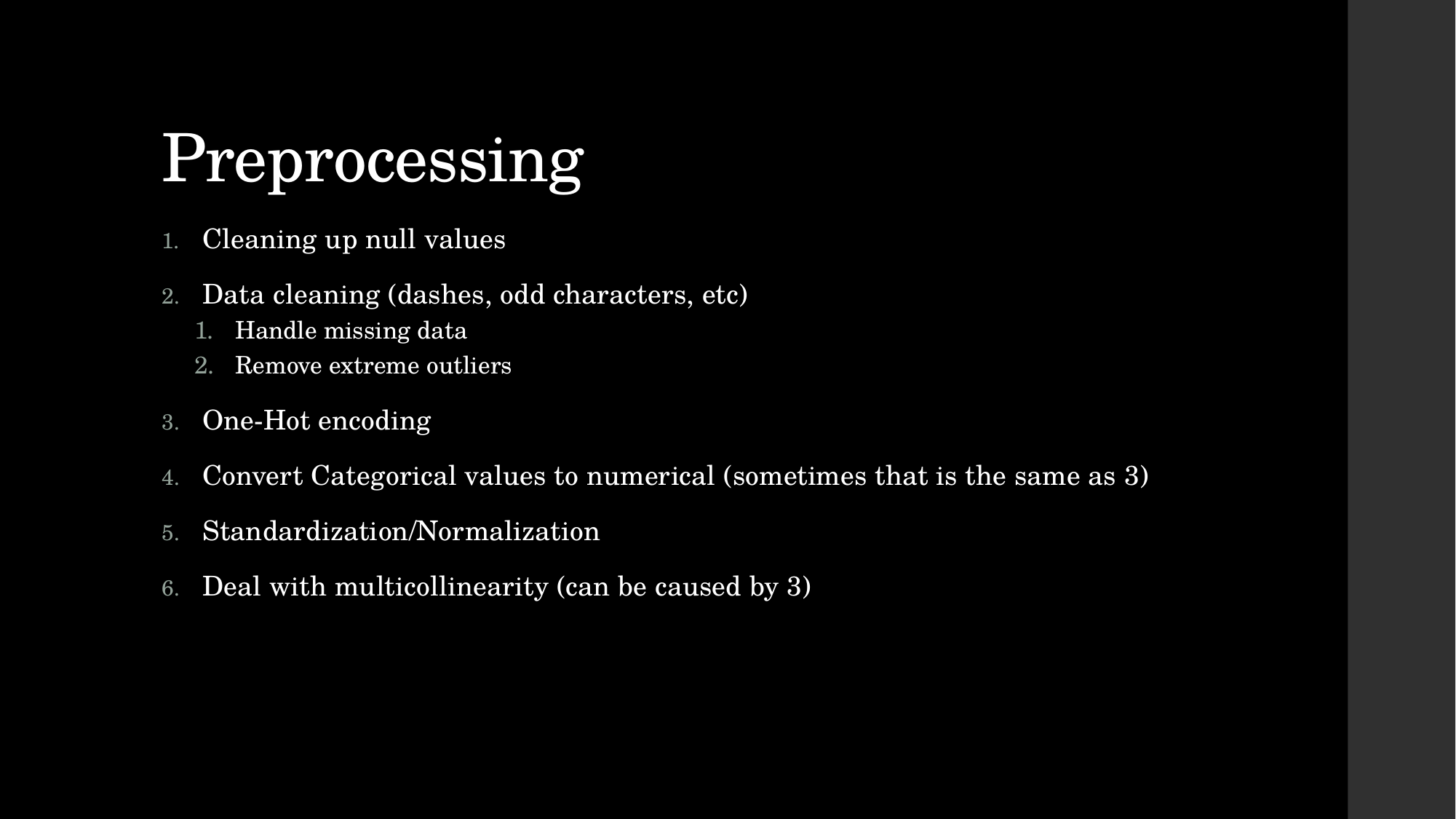

# Preprocessing
Cleaning up null values
Data cleaning (dashes, odd characters, etc)
Handle missing data
Remove extreme outliers
One-Hot encoding
Convert Categorical values to numerical (sometimes that is the same as 3)
Standardization/Normalization
Deal with multicollinearity (can be caused by 3)